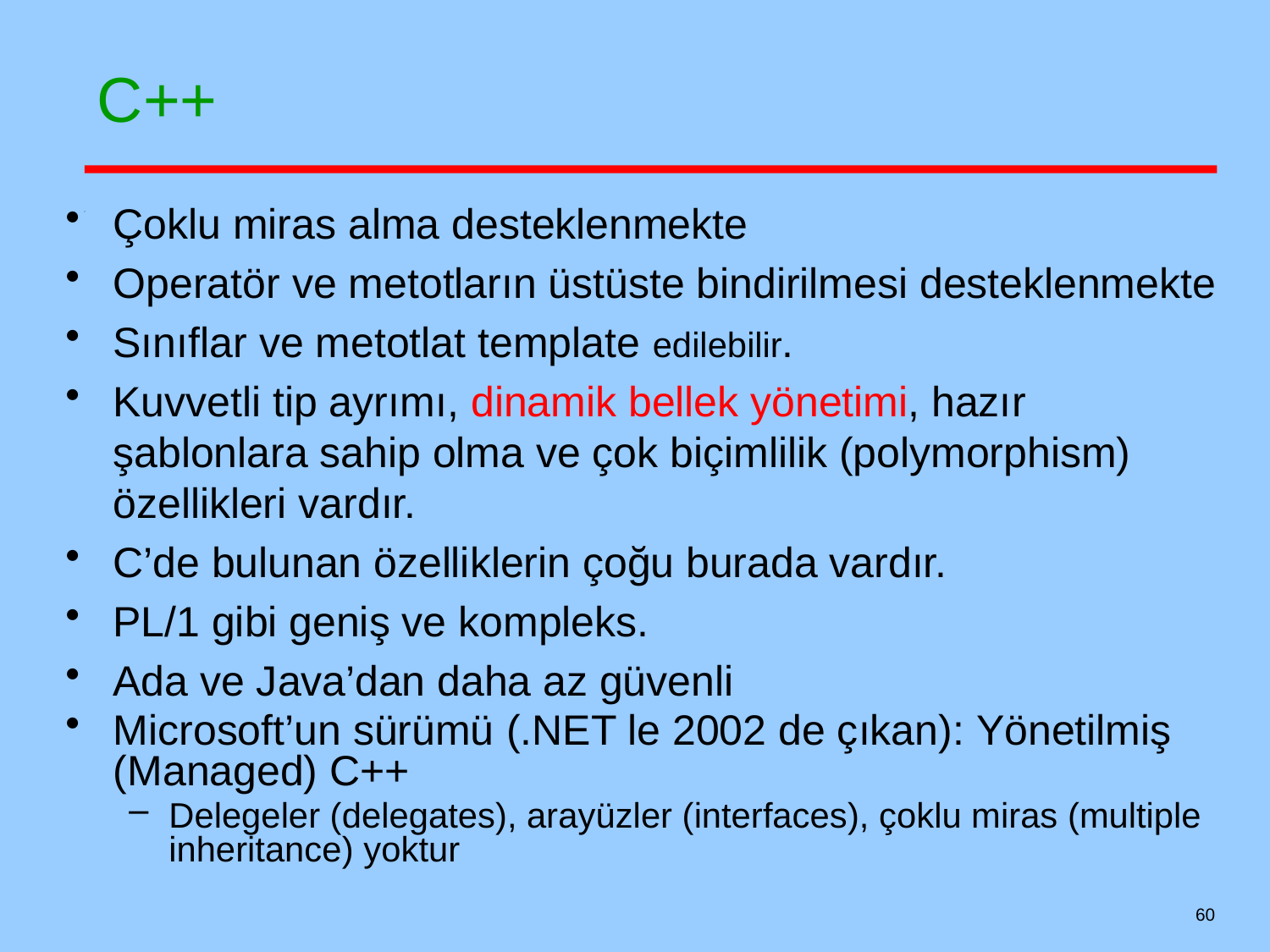

# C++
Çoklu miras alma desteklenmekte
Operatör ve metotların üstüste bindirilmesi desteklenmekte
Sınıflar ve metotlat template edilebilir.
Kuvvetli tip ayrımı, dinamik bellek yönetimi, hazır şablonlara sahip olma ve çok biçimlilik (polymorphism) özellikleri vardır.
C’de bulunan özelliklerin çoğu burada vardır.
PL/1 gibi geniş ve kompleks.
Ada ve Java’dan daha az güvenli
Microsoft’un sürümü (.NET le 2002 de çıkan): Yönetilmiş (Managed) C++
Delegeler (delegates), arayüzler (interfaces), çoklu miras (multiple inheritance) yoktur

60